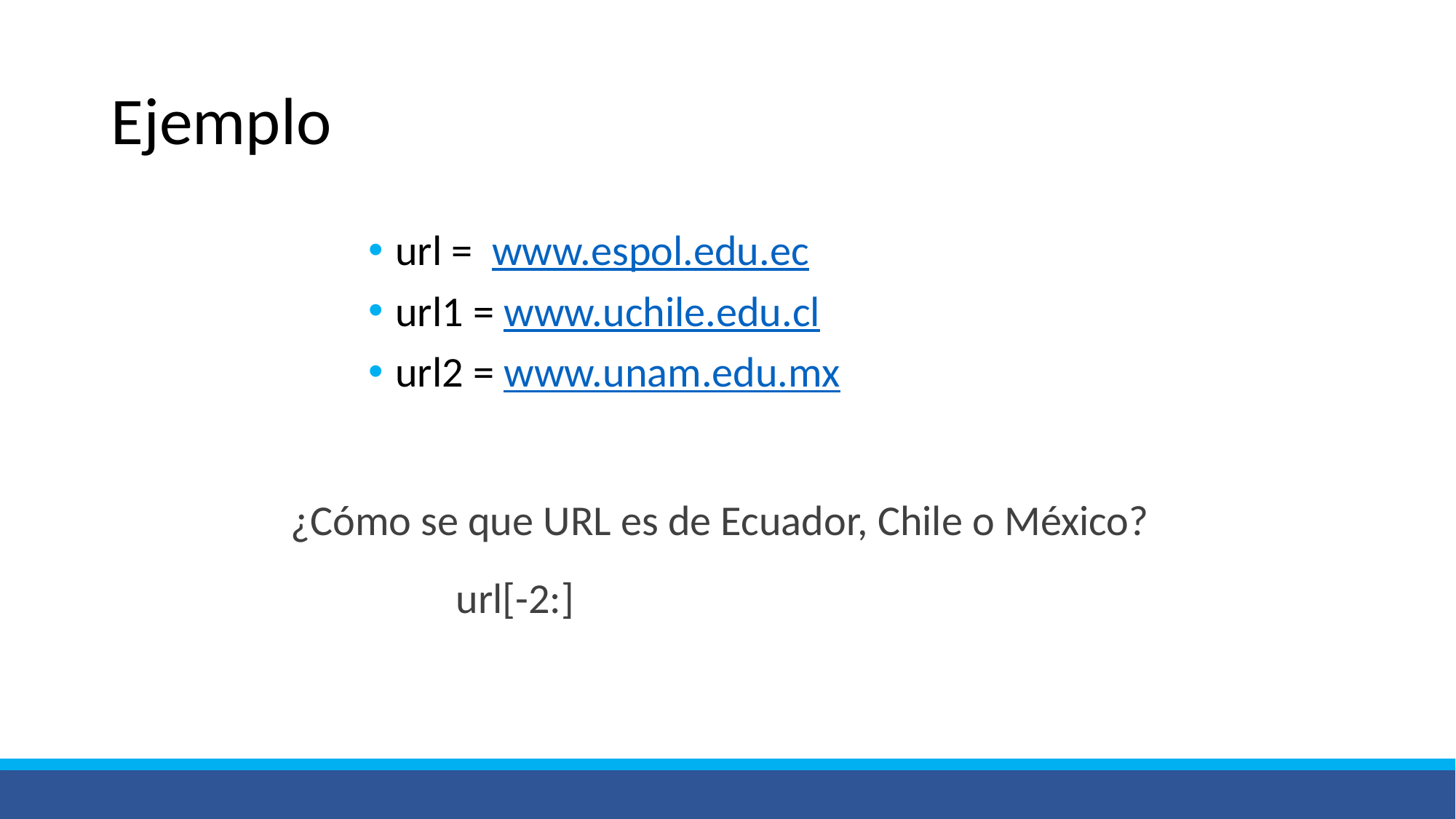

# Ejemplo
url =  www.espol.edu.ec
url1 = www.uchile.edu.cl
url2 = www.unam.edu.mx

¿Cómo se que URL es de Ecuador, Chile o México?

url[-2:]